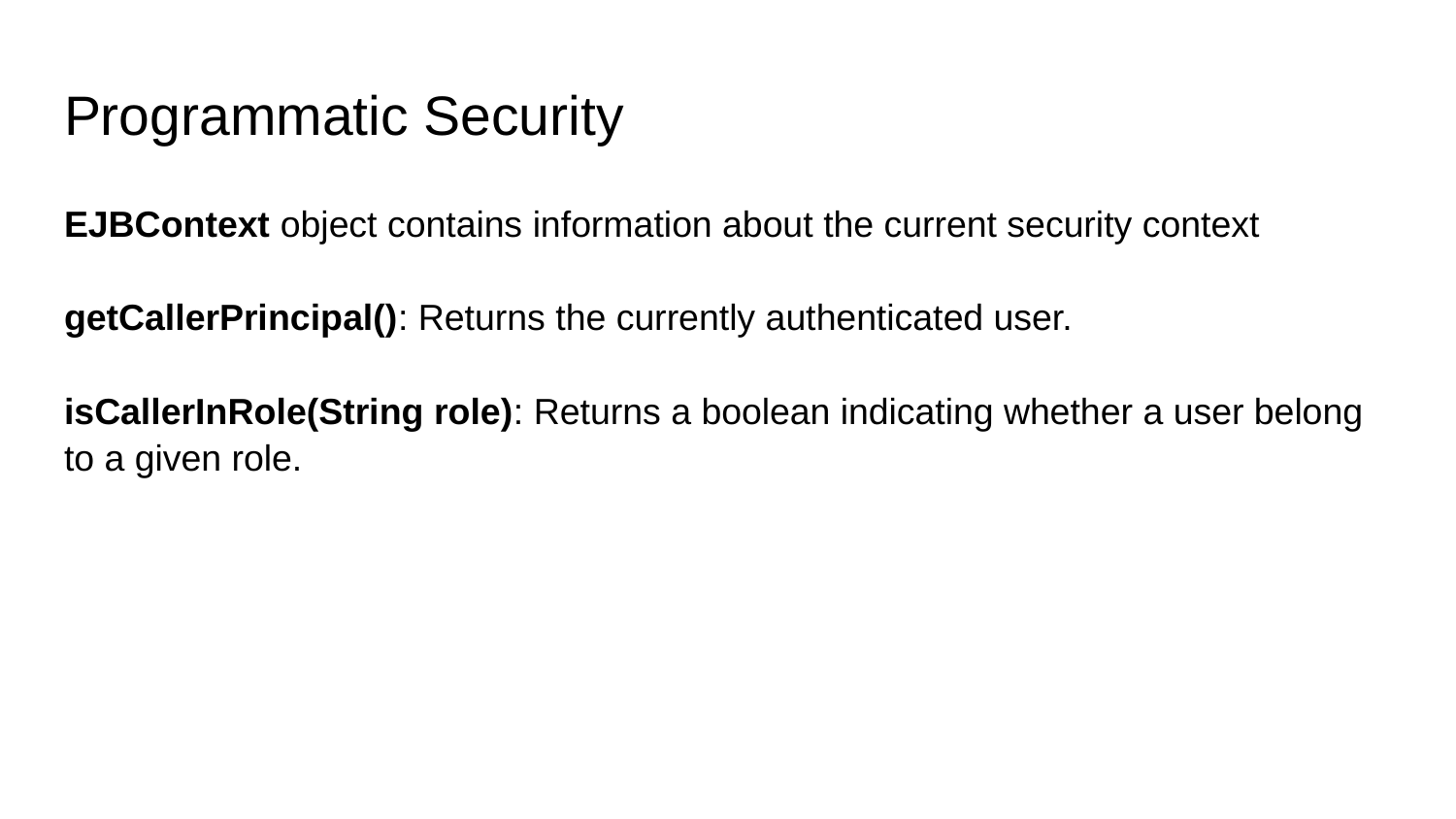

# Programmatic Security

EJBContext object contains information about the current security context

getCallerPrincipal(): Returns the currently authenticated user.

isCallerInRole(String role): Returns a boolean indicating whether a user belong to a given role.